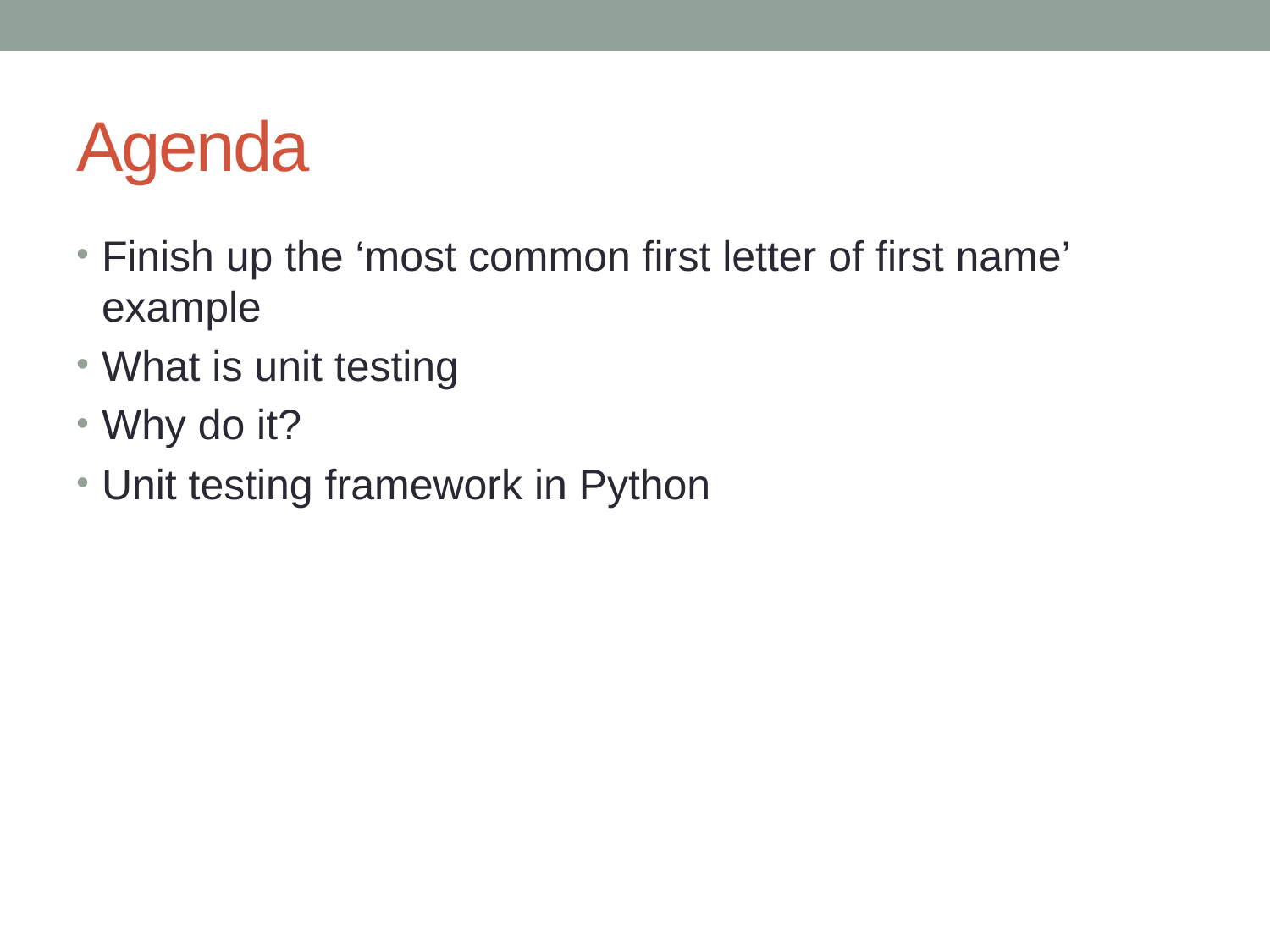

# Agenda
Finish up the ‘most common first letter of first name’ example
What is unit testing
Why do it?
Unit testing framework in Python